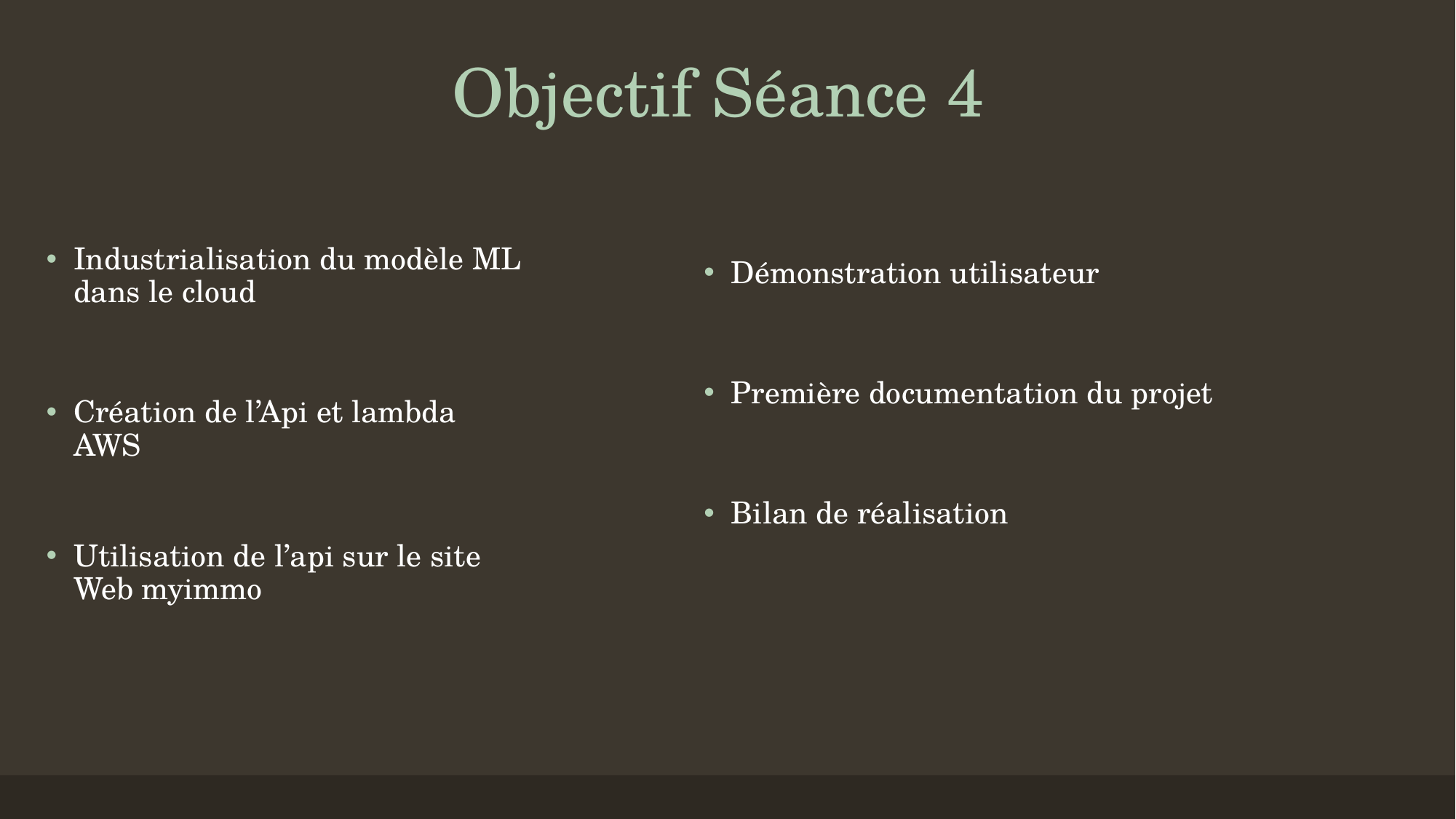

# Objectif Séance 4
Industrialisation du modèle ML dans le cloud

Création de l’Api et lambda AWS

Utilisation de l’api sur le site Web myimmo

Démonstration utilisateur

Première documentation du projet

Bilan de réalisation